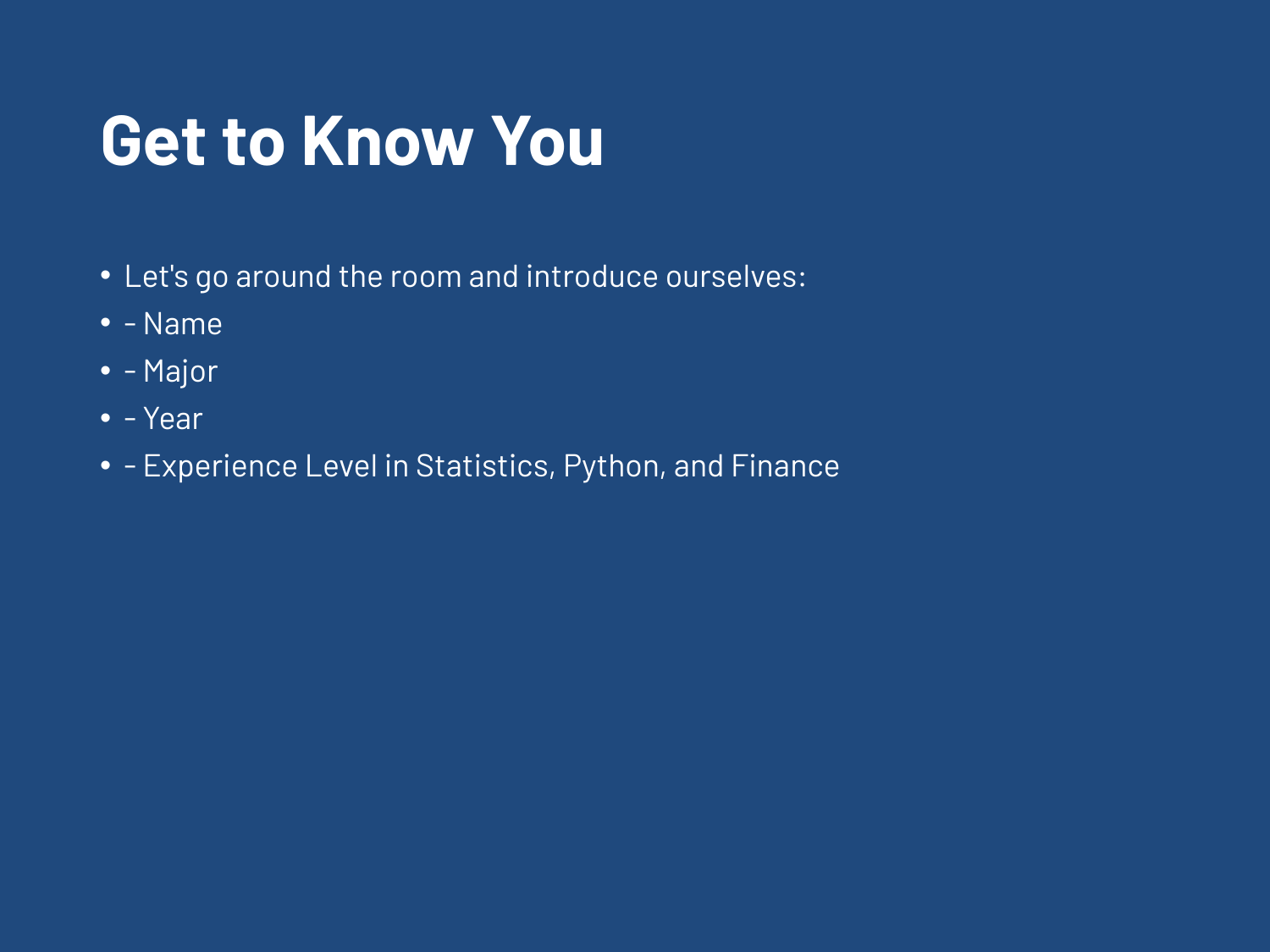

# Get to Know You
Let's go around the room and introduce ourselves:
- Name
- Major
- Year
- Experience Level in Statistics, Python, and Finance